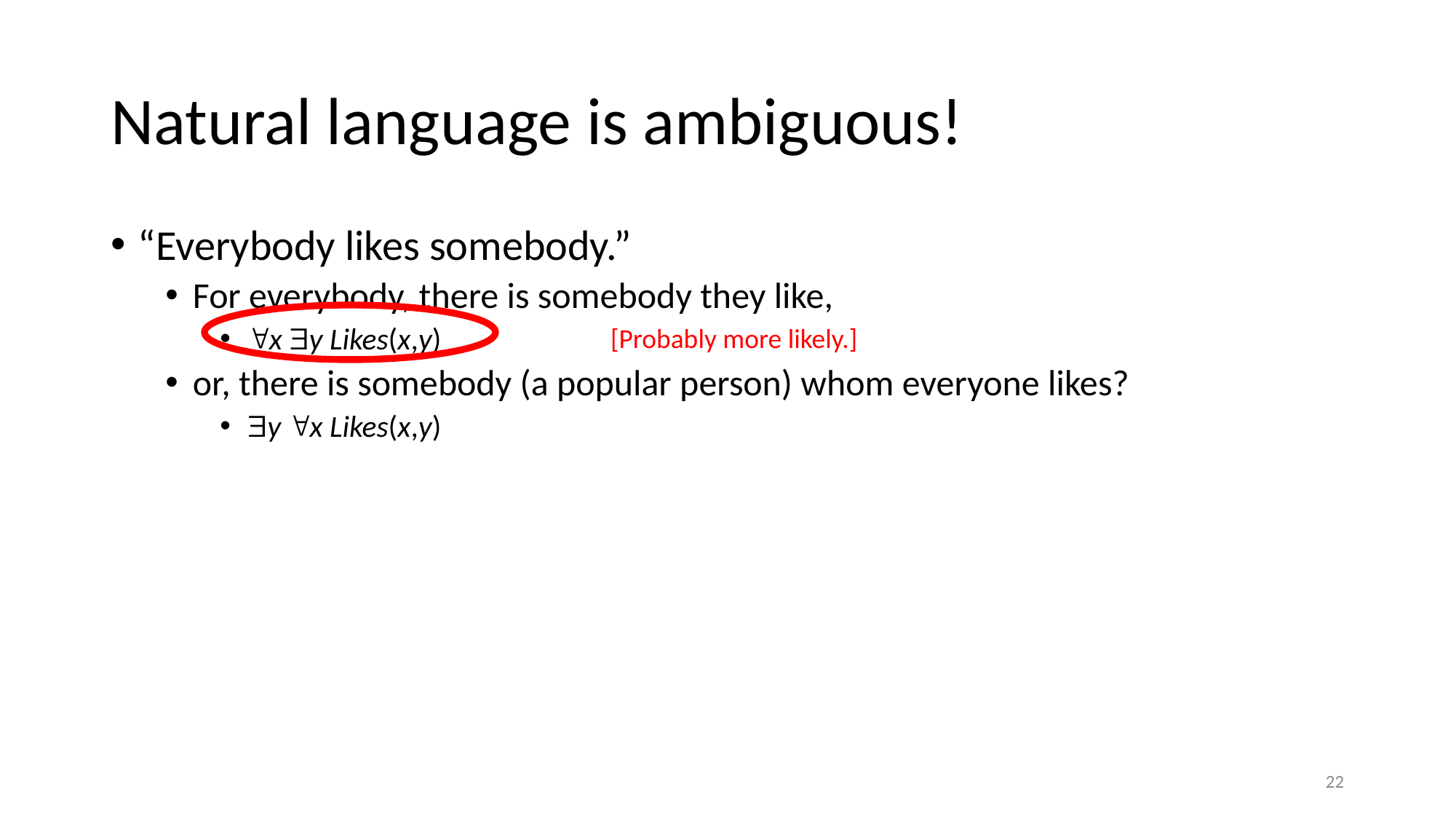

# Natural language is ambiguous!
“Everybody likes somebody.”
For everybody, there is somebody they like,
∀x ∃y Likes(x,y)
or, there is somebody (a popular person) whom everyone likes?
∃y ∀x Likes(x,y)

[Probably more likely.]
22